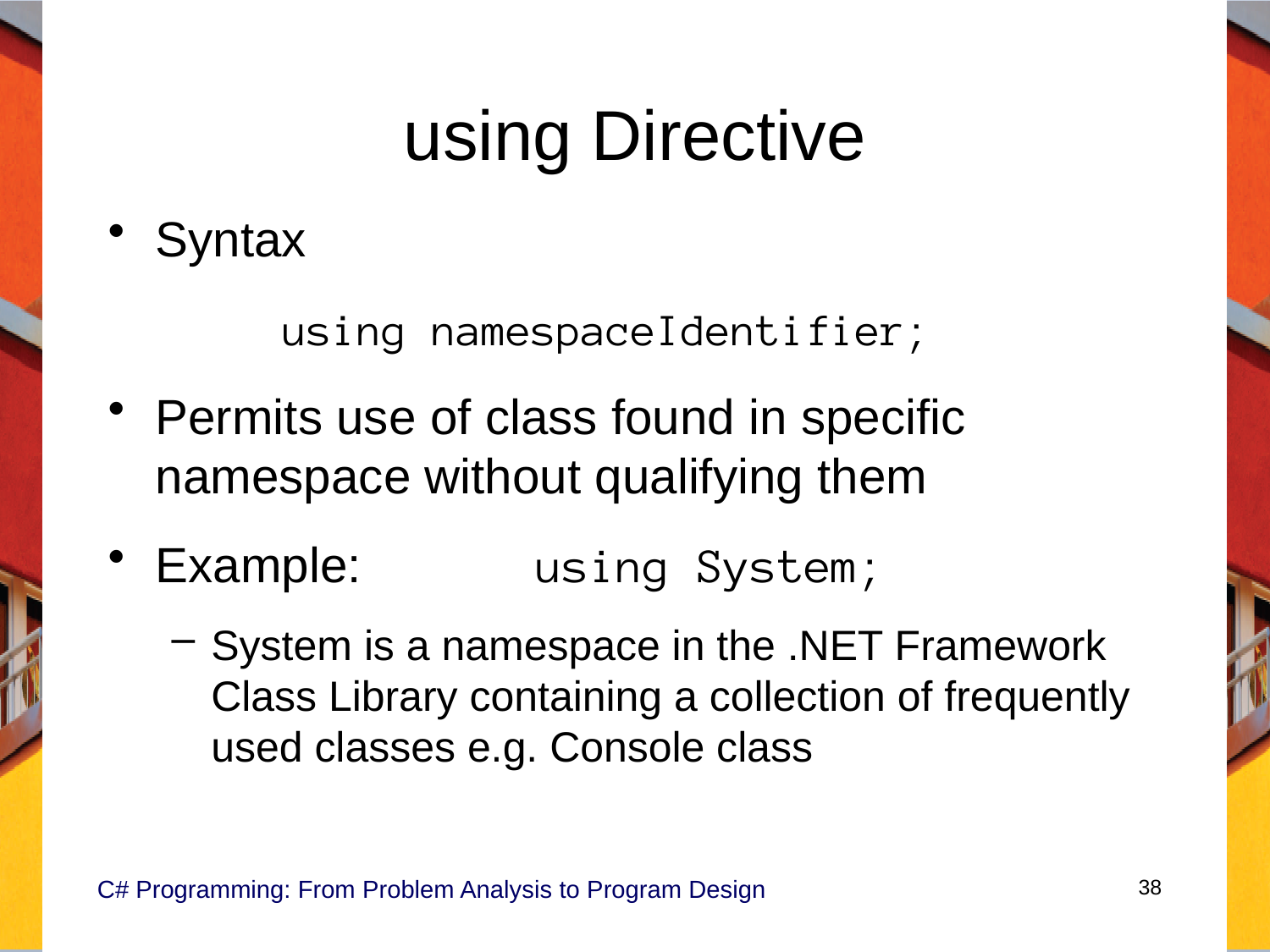

# using Directive
Syntax
		using namespaceIdentifier;
Permits use of class found in specific namespace without qualifying them
Example:		using System;
System is a namespace in the .NET Framework Class Library containing a collection of frequently used classes e.g. Console class

C# Programming: From Problem Analysis to Program Design

38